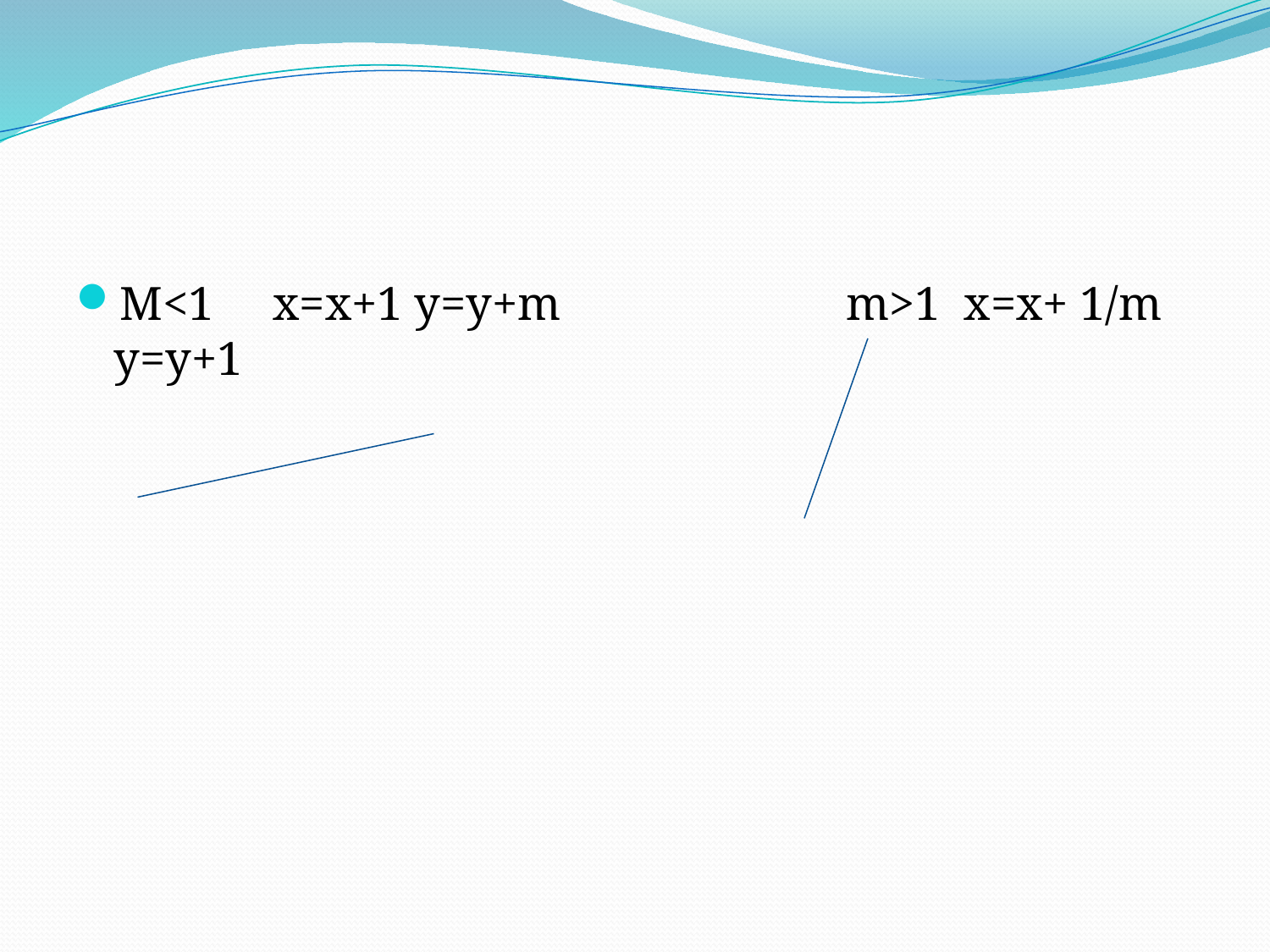

#
M<1     x=x+1 y=y+m                        m>1  x=x+ 1/m  y=y+1